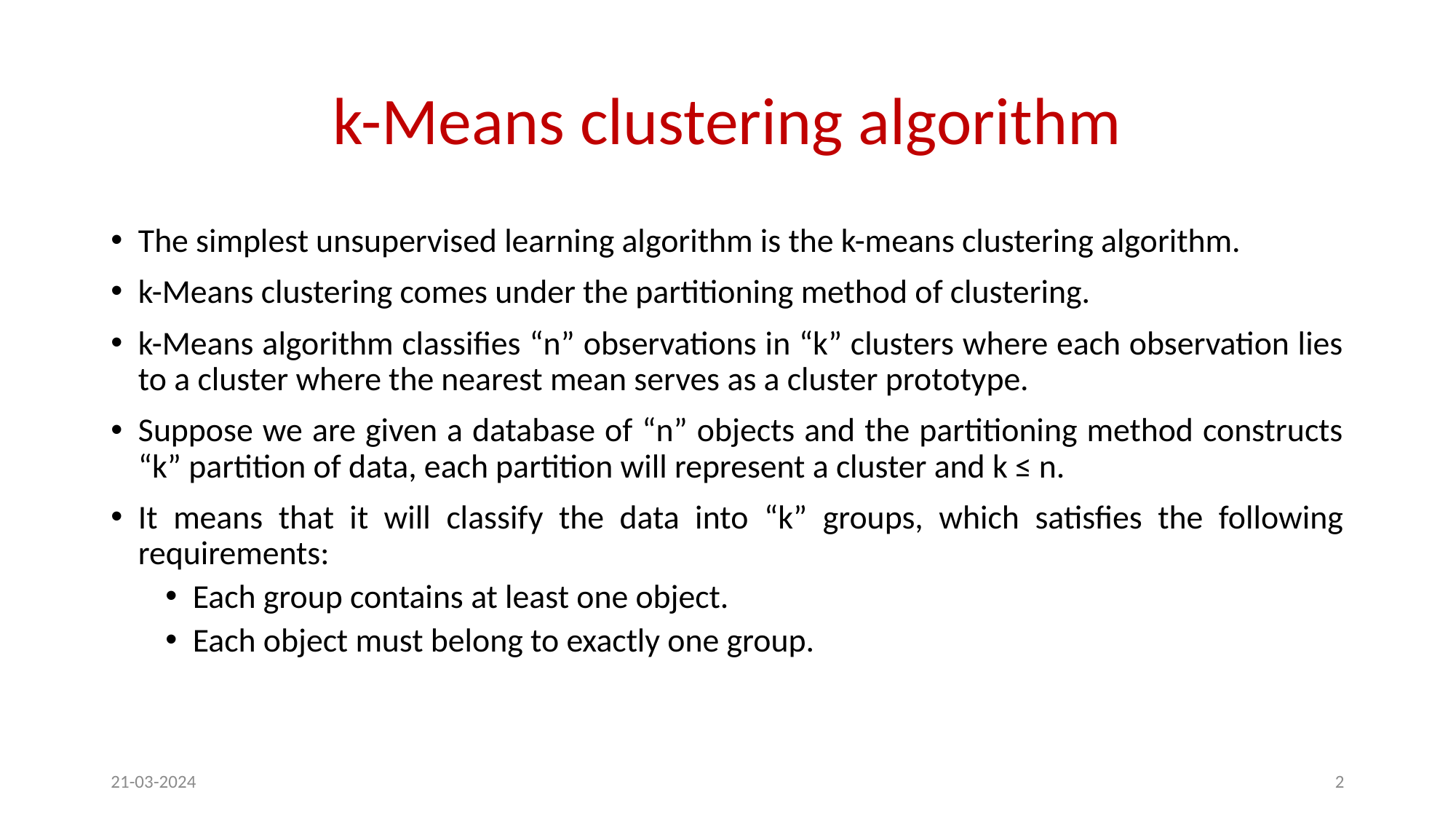

# k-Means clustering algorithm
The simplest unsupervised learning algorithm is the k-means clustering algorithm.
k-Means clustering comes under the partitioning method of clustering.
k-Means algorithm classifies “n” observations in “k” clusters where each observation lies to a cluster where the nearest mean serves as a cluster prototype.
Suppose we are given a database of “n” objects and the partitioning method constructs “k” partition of data, each partition will represent a cluster and k ≤ n.
It means that it will classify the data into “k” groups, which satisfies the following requirements:
Each group contains at least one object.
Each object must belong to exactly one group.
21-03-2024
2